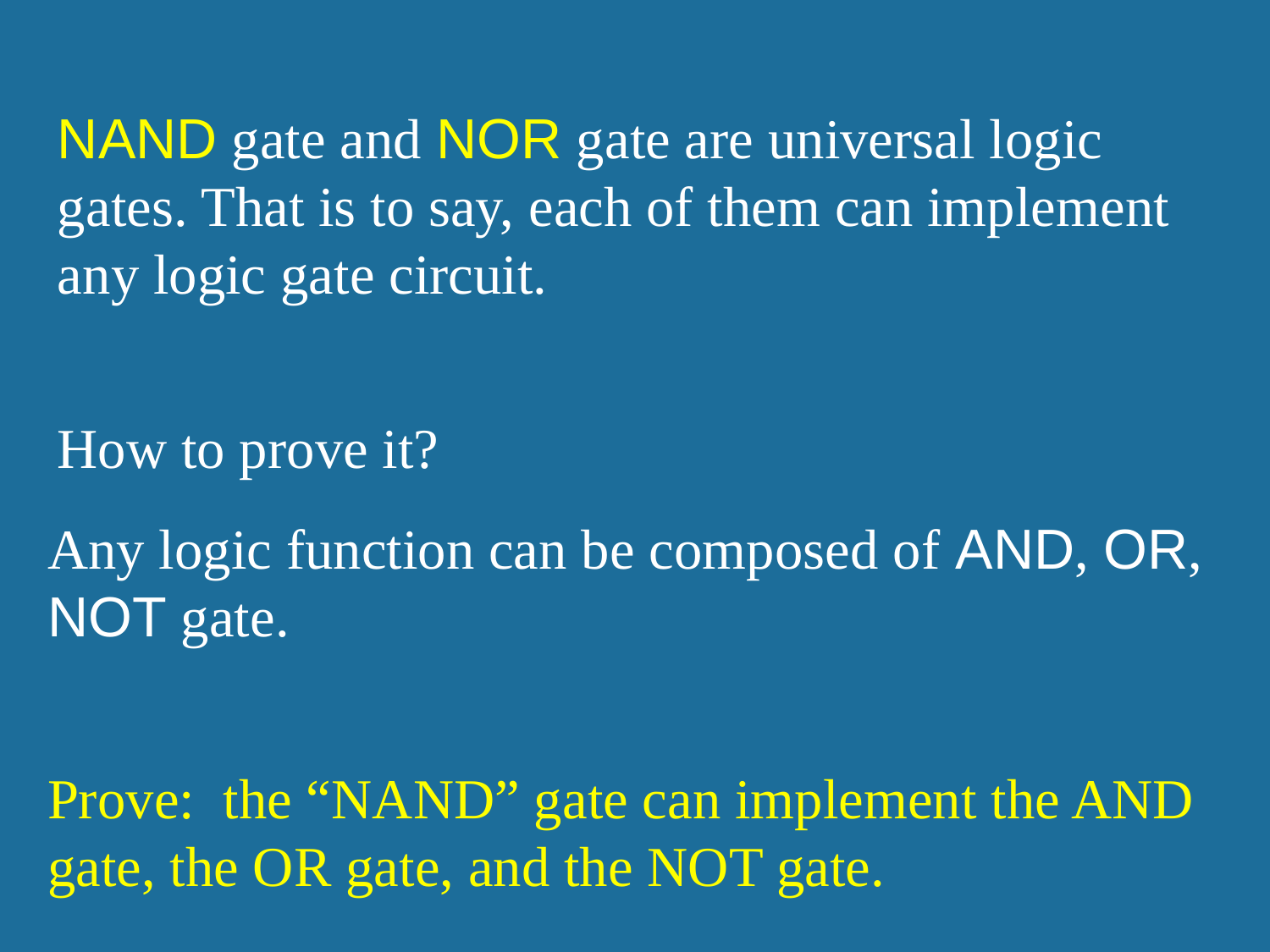

NAND gate and NOR gate are universal logic gates. That is to say, each of them can implement any logic gate circuit.
How to prove it?
Any logic function can be composed of AND, OR, NOT gate.
Prove:  the “NAND” gate can implement the AND gate, the OR gate, and the NOT gate.